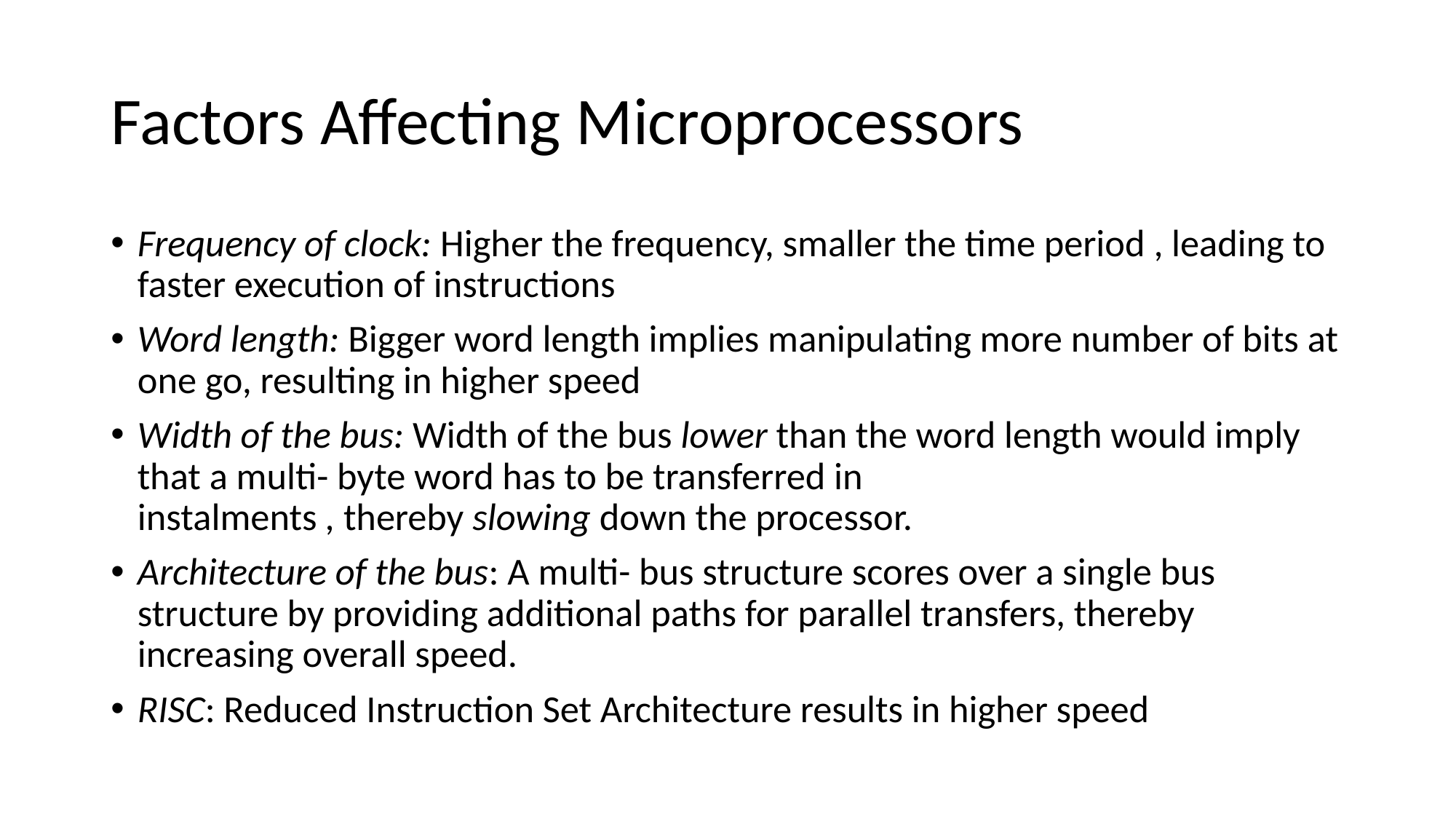

# Factors Affecting Microprocessors
Frequency of clock: Higher the frequency, smaller the time period , leading to faster execution of instructions
Word length: Bigger word length implies manipulating more number of bits at one go, resulting in higher speed
Width of the bus: Width of the bus lower than the word length would imply that a multi- byte word has to be transferred in instalments , thereby slowing down the processor.
Architecture of the bus: A multi- bus structure scores over a single bus structure by providing additional paths for parallel transfers, thereby increasing overall speed.
RISC: Reduced Instruction Set Architecture results in higher speed